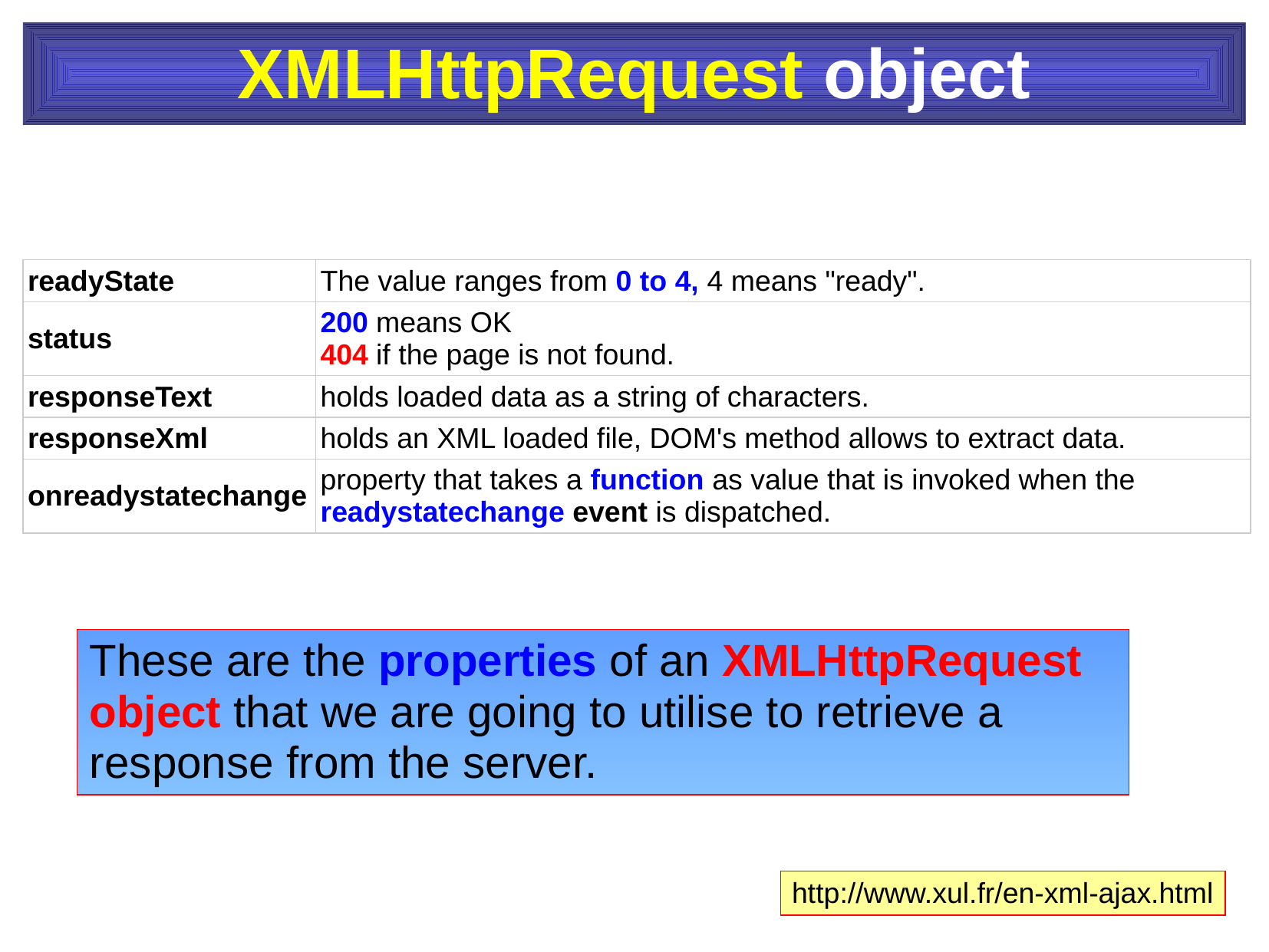

XMLHttpRequest object
| readyState | The value ranges from 0 to 4, 4 means "ready". |
| --- | --- |
| status | 200 means OK 404 if the page is not found. |
| responseText | holds loaded data as a string of characters. |
| responseXml | holds an XML loaded file, DOM's method allows to extract data. |
| onreadystatechange | property that takes a function as value that is invoked when the readystatechange event is dispatched. |
These are the properties of an XMLHttpRequest object that we are going to utilise to retrieve a response from the server.
http://www.xul.fr/en-xml-ajax.html